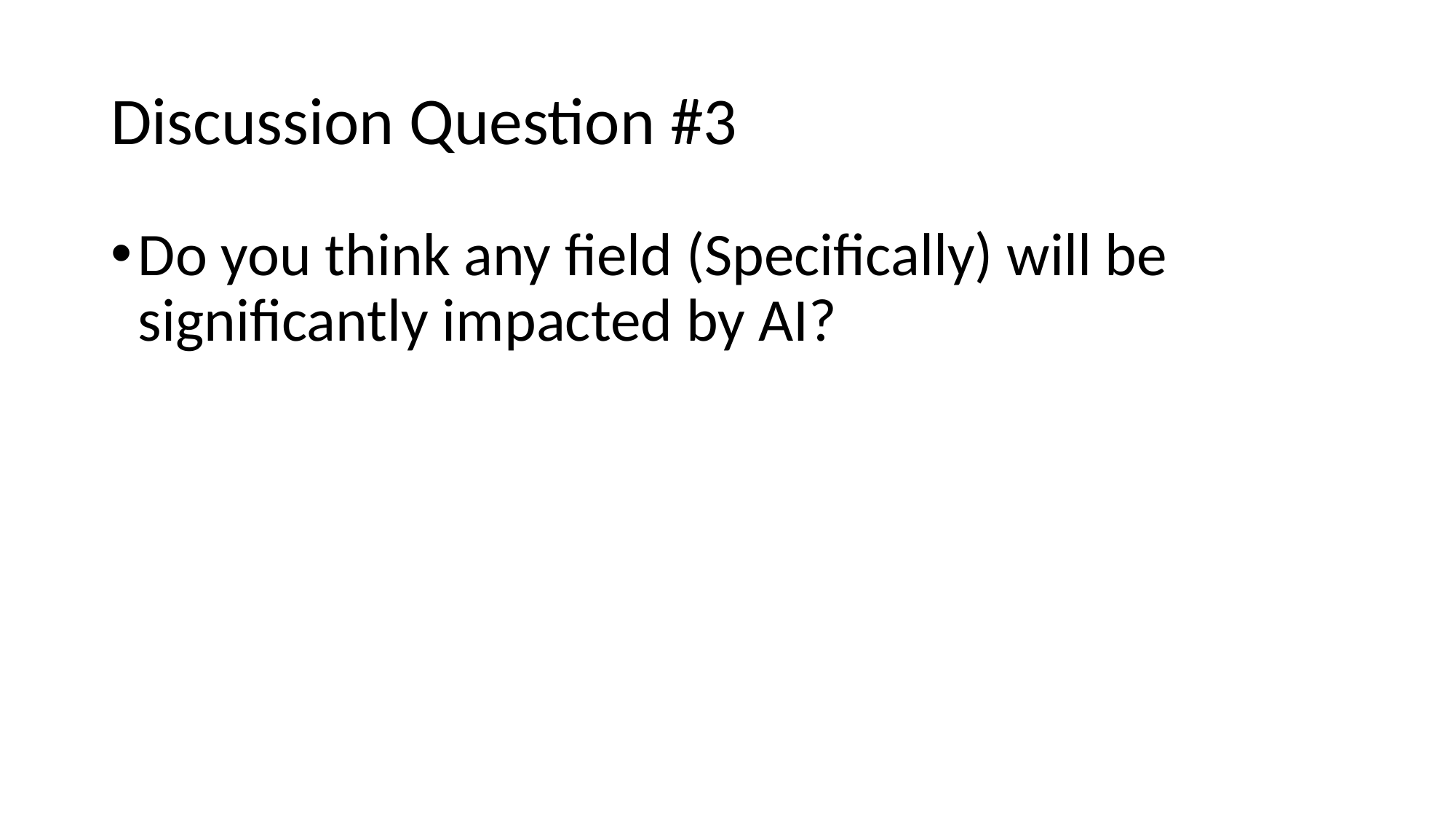

# Discussion Question #3
Do you think any field (Specifically) will be significantly impacted by AI?